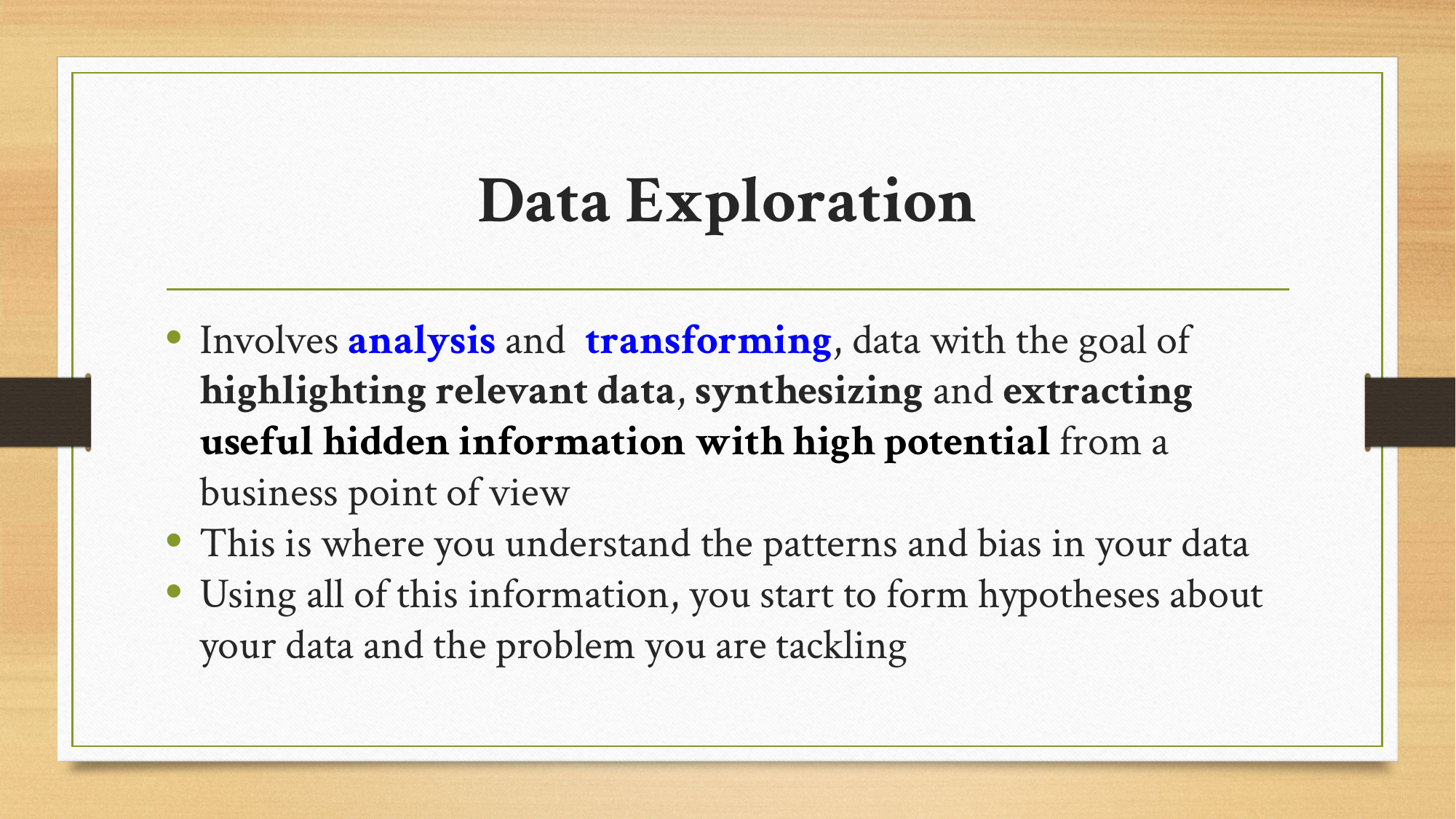

# Data Exploration
Involves analysis and  transforming, data with the goal of highlighting relevant data, synthesizing and extracting useful hidden information with high potential from a business point of view
This is where you understand the patterns and bias in your data
Using all of this information, you start to form hypotheses about your data and the problem you are tackling